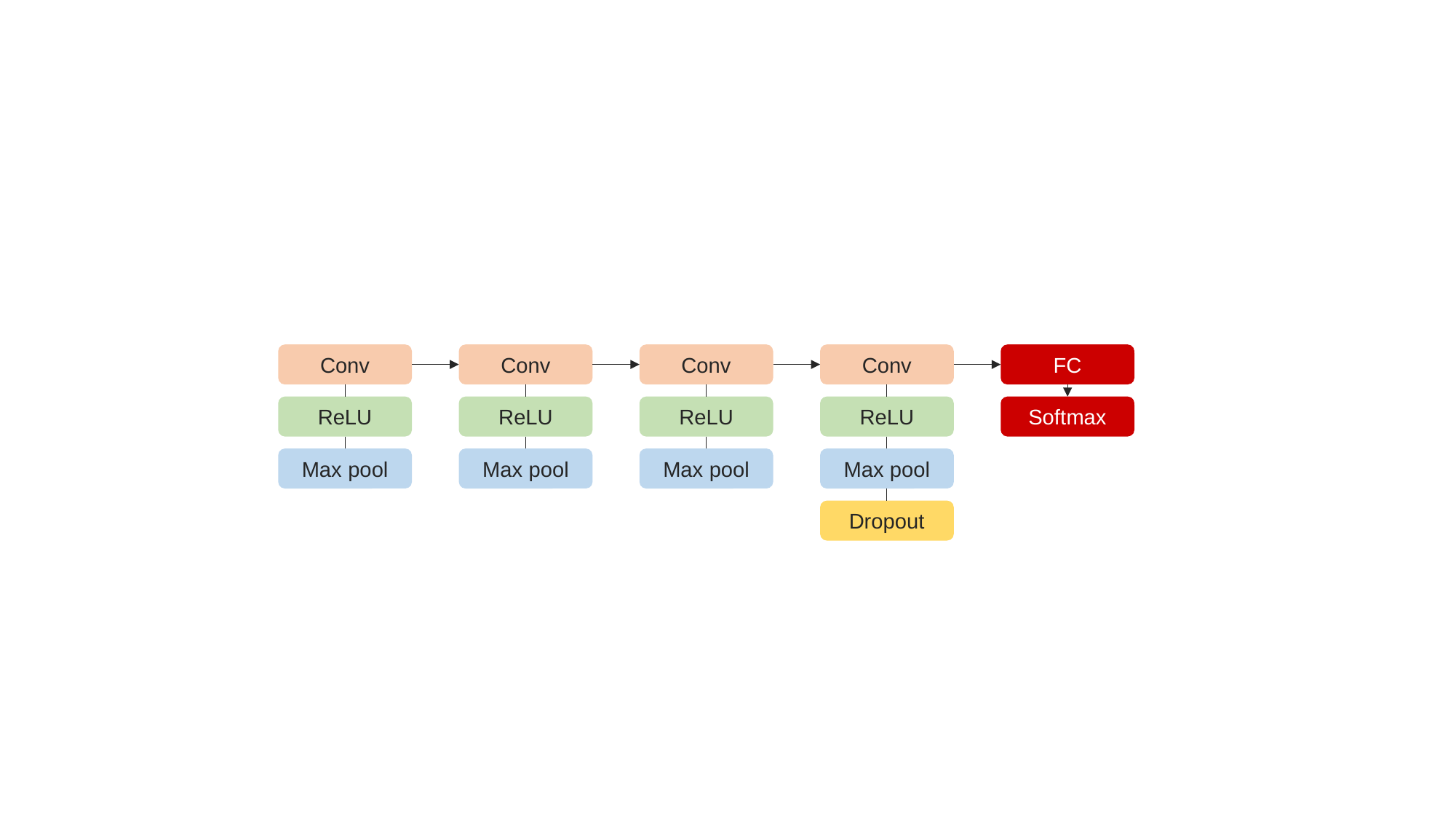

FC
Conv
Conv
Conv
Conv
ReLU
ReLU
ReLU
ReLU
Softmax
Max pool
Max pool
Max pool
Max pool
Dropout